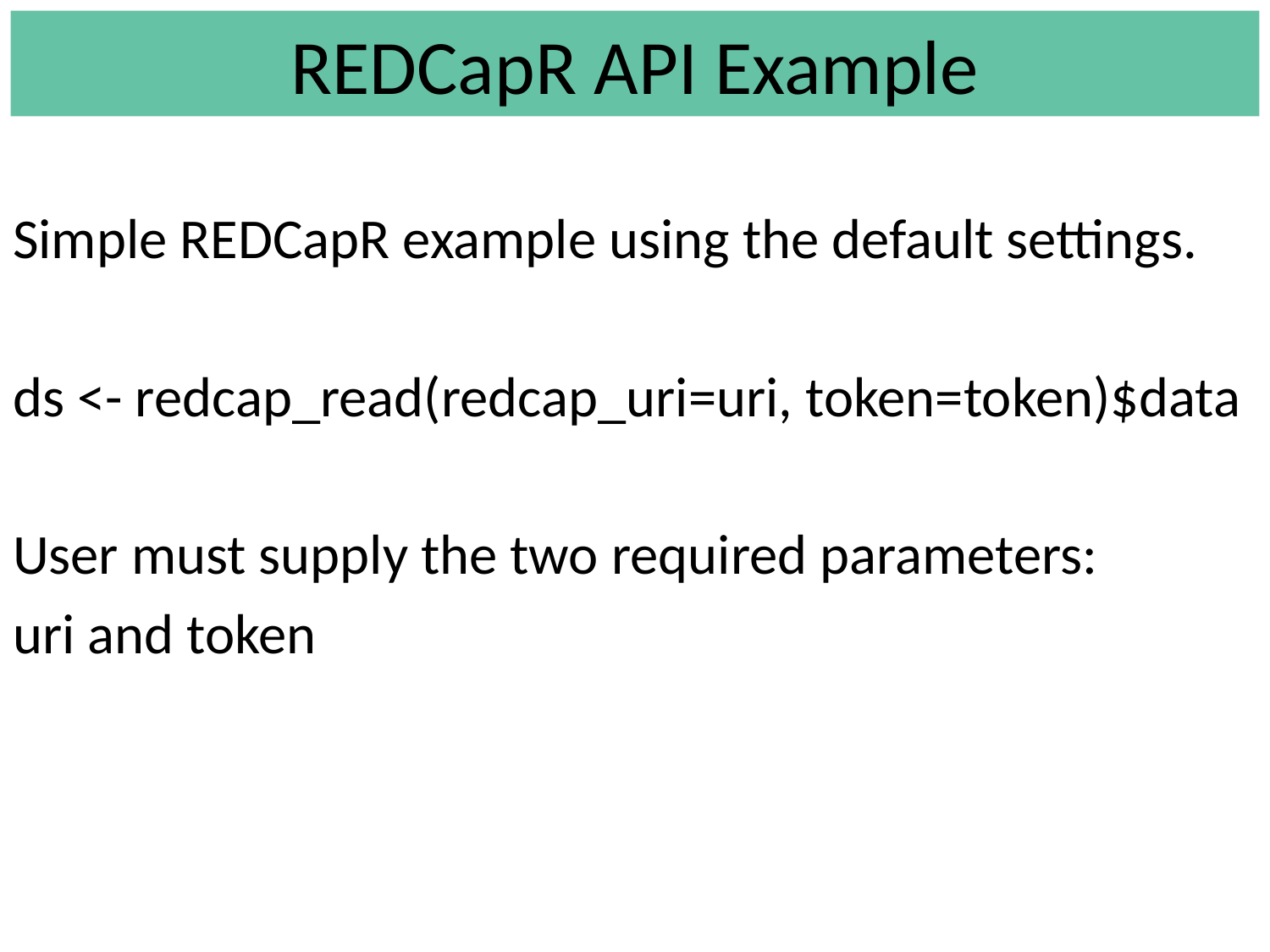

# REDCapR API Example

Simple REDCapR example using the default settings.

ds <- redcap_read(redcap_uri=uri, token=token)$data

User must supply the two required parameters:
uri and token